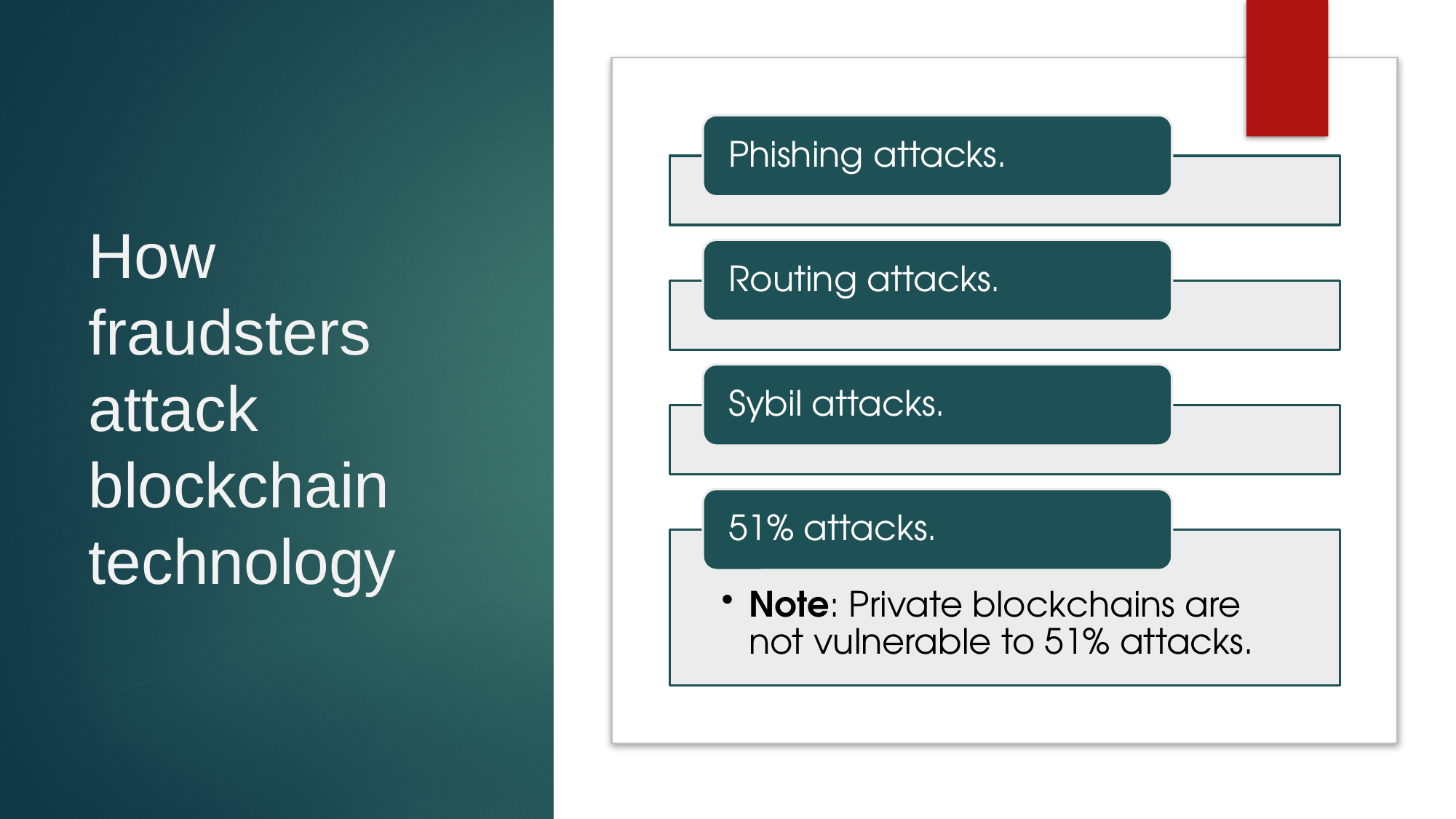

Phishing attacks.
Routing attacks.
Sybil attacks.
Note: Private blockchains are not vulnerable to 51% attacks.
51% attacks.
# How fraudsters attack blockchain technology